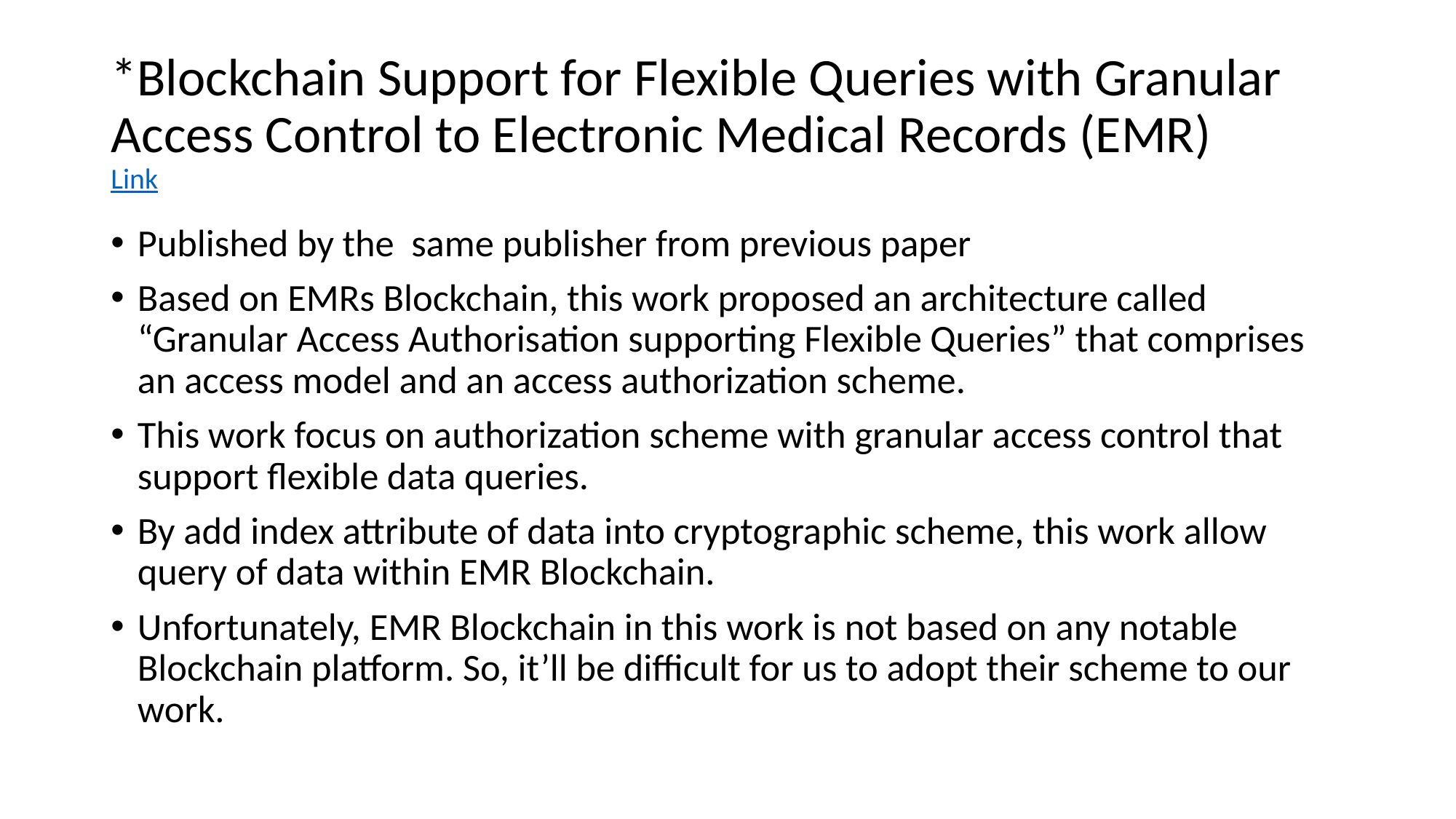

# *Blockchain Support for Flexible Queries with Granular Access Control to Electronic Medical Records (EMR) Link
Published by the  same publisher from previous paper
Based on EMRs Blockchain, this work proposed an architecture called “Granular Access Authorisation supporting Flexible Queries” that comprises an access model and an access authorization scheme.
This work focus on authorization scheme with granular access control that support flexible data queries.
By add index attribute of data into cryptographic scheme, this work allow query of data within EMR Blockchain.
Unfortunately, EMR Blockchain in this work is not based on any notable Blockchain platform. So, it’ll be difficult for us to adopt their scheme to our work.